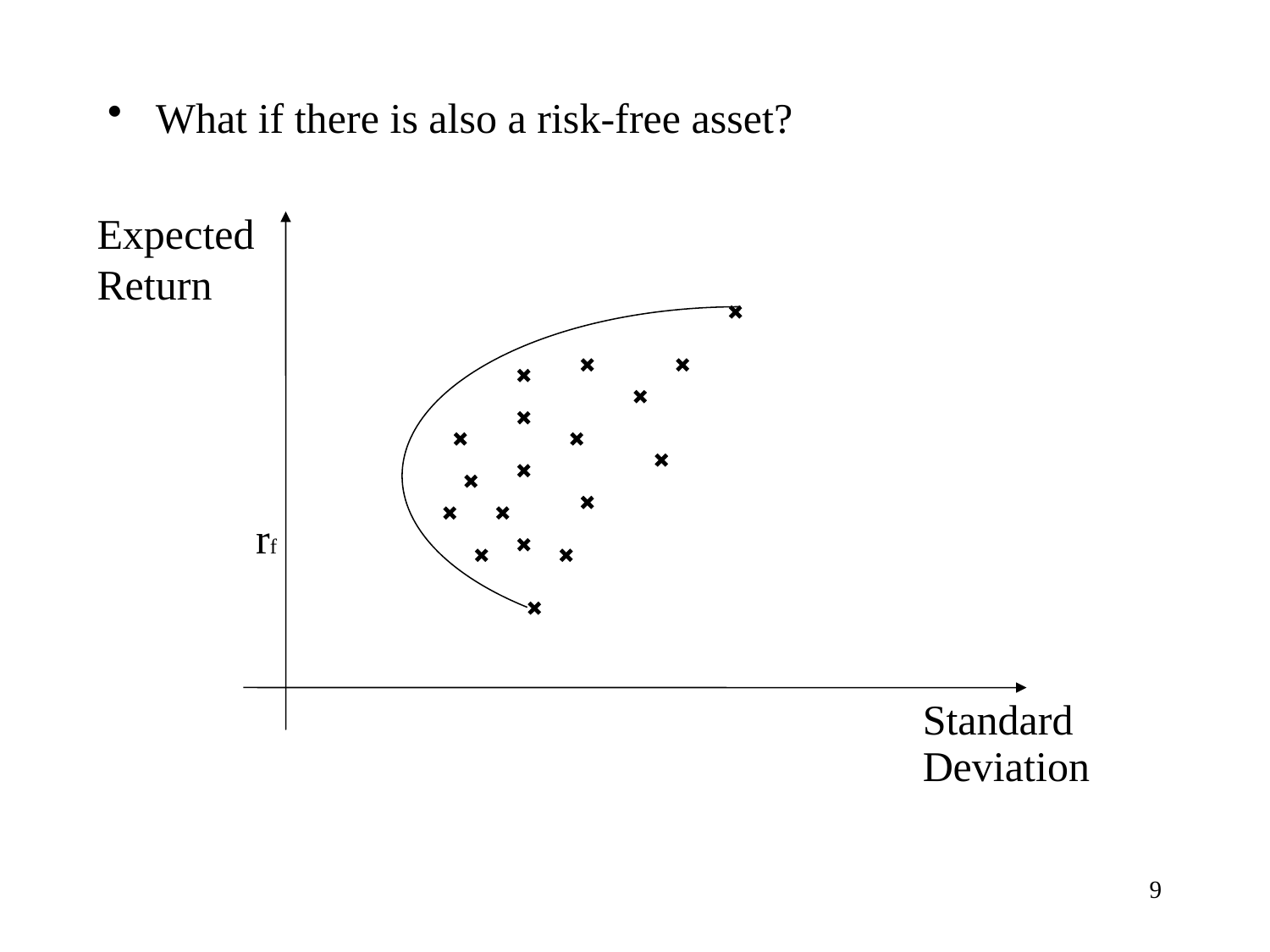

What if there is also a risk-free asset?
Expected Return

rf

Standard
Deviation
9